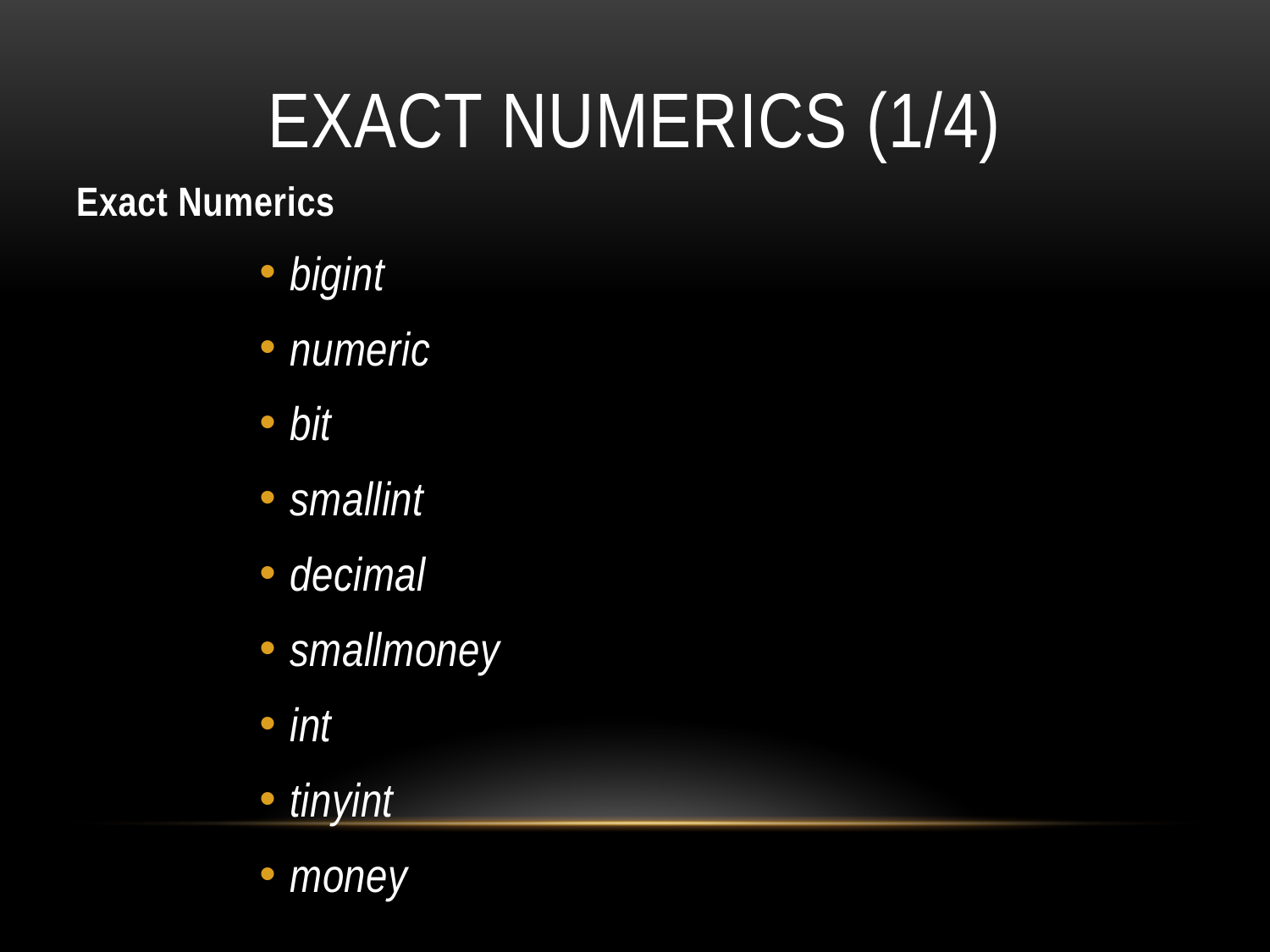

# EXACT NUMERICS (1/4)
Exact Numerics
bigint
numeric
bit
smallint
decimal
smallmoney
int
tinyint
money